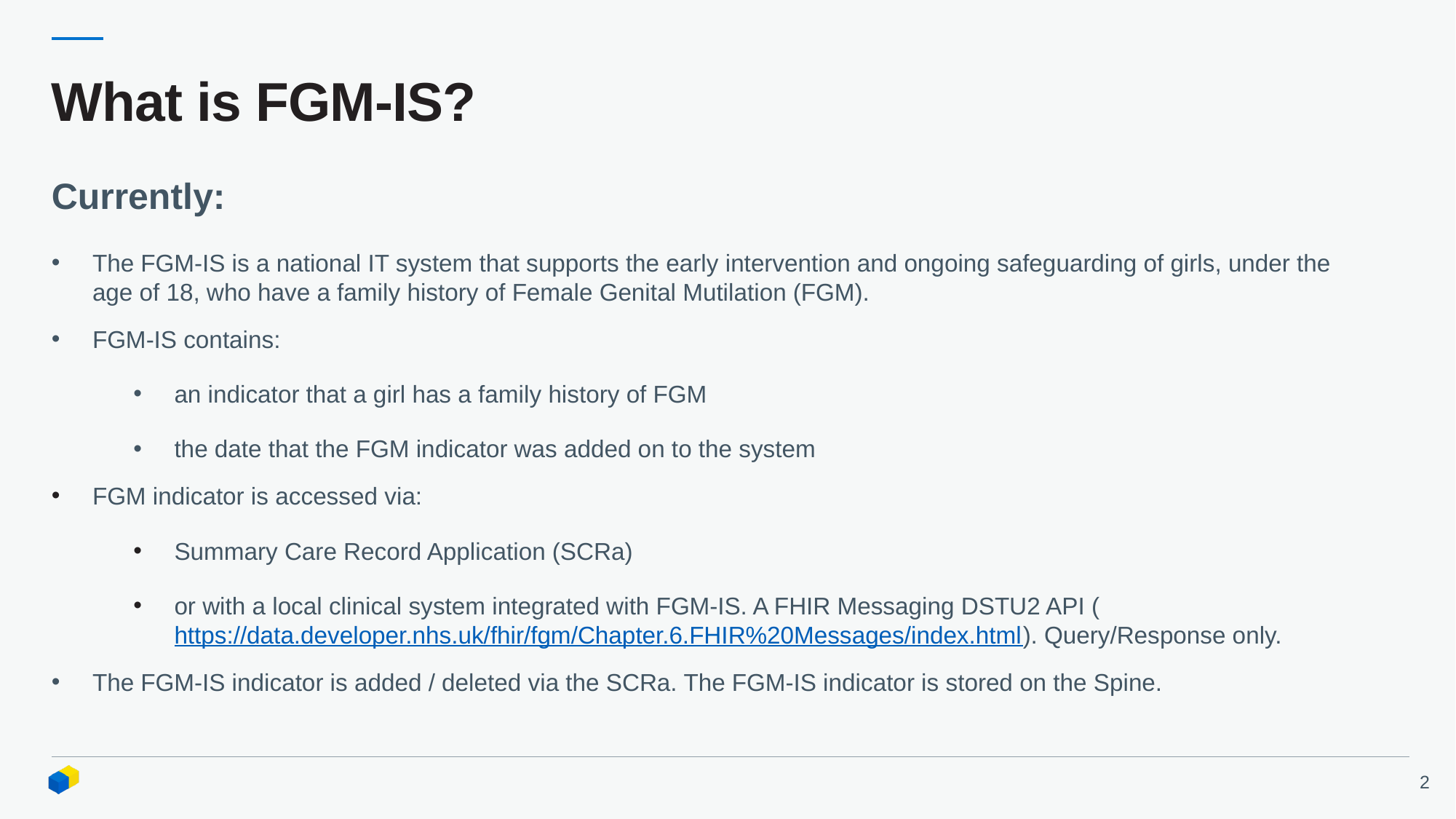

# What is FGM-IS?
Currently:
The FGM-IS is a national IT system that supports the early intervention and ongoing safeguarding of girls, under the age of 18, who have a family history of Female Genital Mutilation (FGM).
FGM-IS contains:
an indicator that a girl has a family history of FGM
the date that the FGM indicator was added on to the system
FGM indicator is accessed via:
Summary Care Record Application (SCRa)
or with a local clinical system integrated with FGM-IS. A FHIR Messaging DSTU2 API (https://data.developer.nhs.uk/fhir/fgm/Chapter.6.FHIR%20Messages/index.html). Query/Response only.
The FGM-IS indicator is added / deleted via the SCRa. The FGM-IS indicator is stored on the Spine.